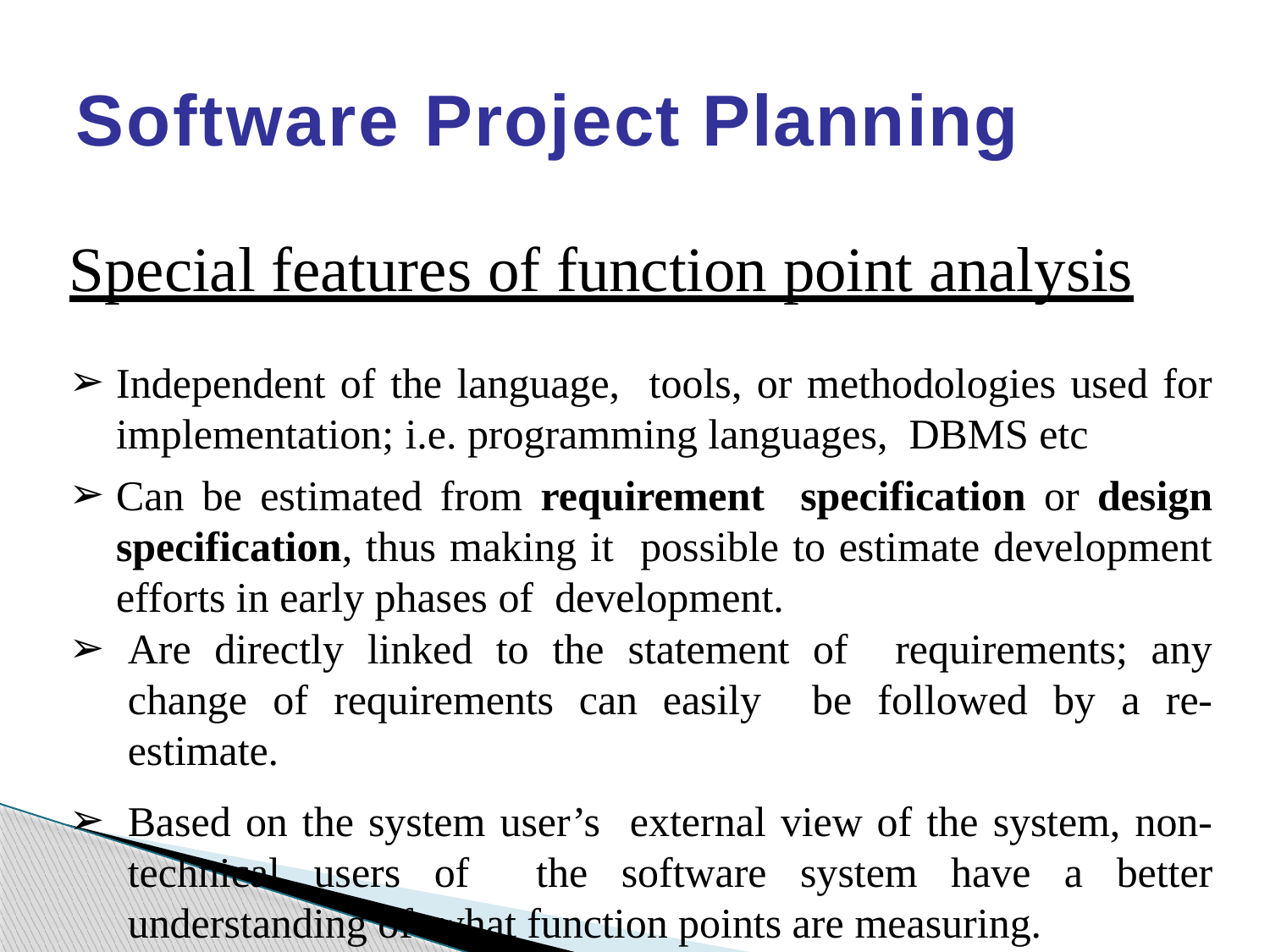

# Software Project Planning
Special features of function point analysis

Independent of the language,  tools, or methodologies used for implementation; i.e. programming languages,  DBMS etc
Can be estimated from requirement  specification or design specification, thus making it  possible to estimate development efforts in early phases of  development.
Are directly linked to the statement of  requirements; any change of requirements can easily  be followed by a re-estimate.
Based on the system user’s  external view of the system, non-technical users of  the software system have a better understanding of  what function points are measuring.